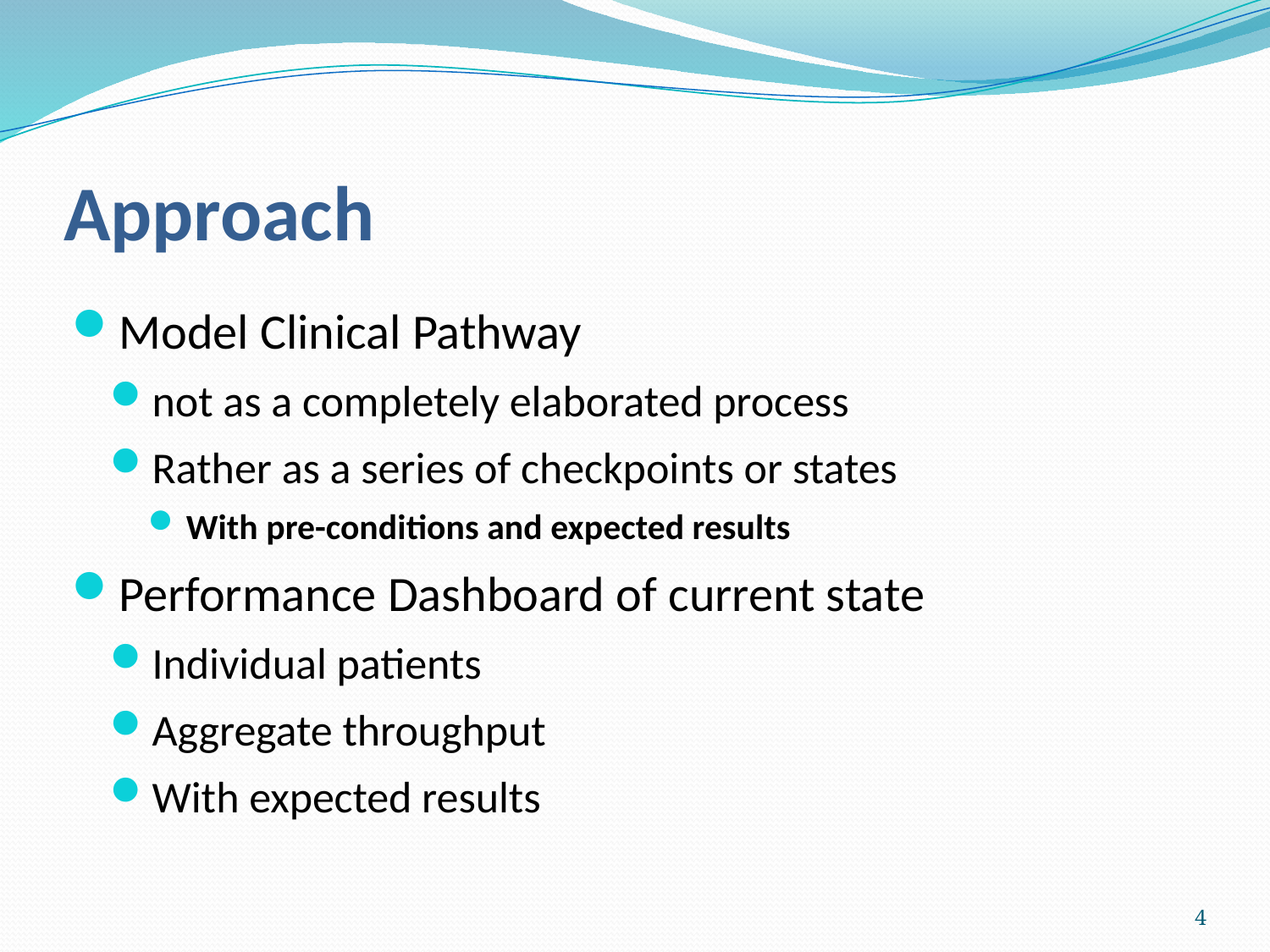

# Approach
Model Clinical Pathway
not as a completely elaborated process
Rather as a series of checkpoints or states
With pre-conditions and expected results
Performance Dashboard of current state
Individual patients
Aggregate throughput
With expected results

4